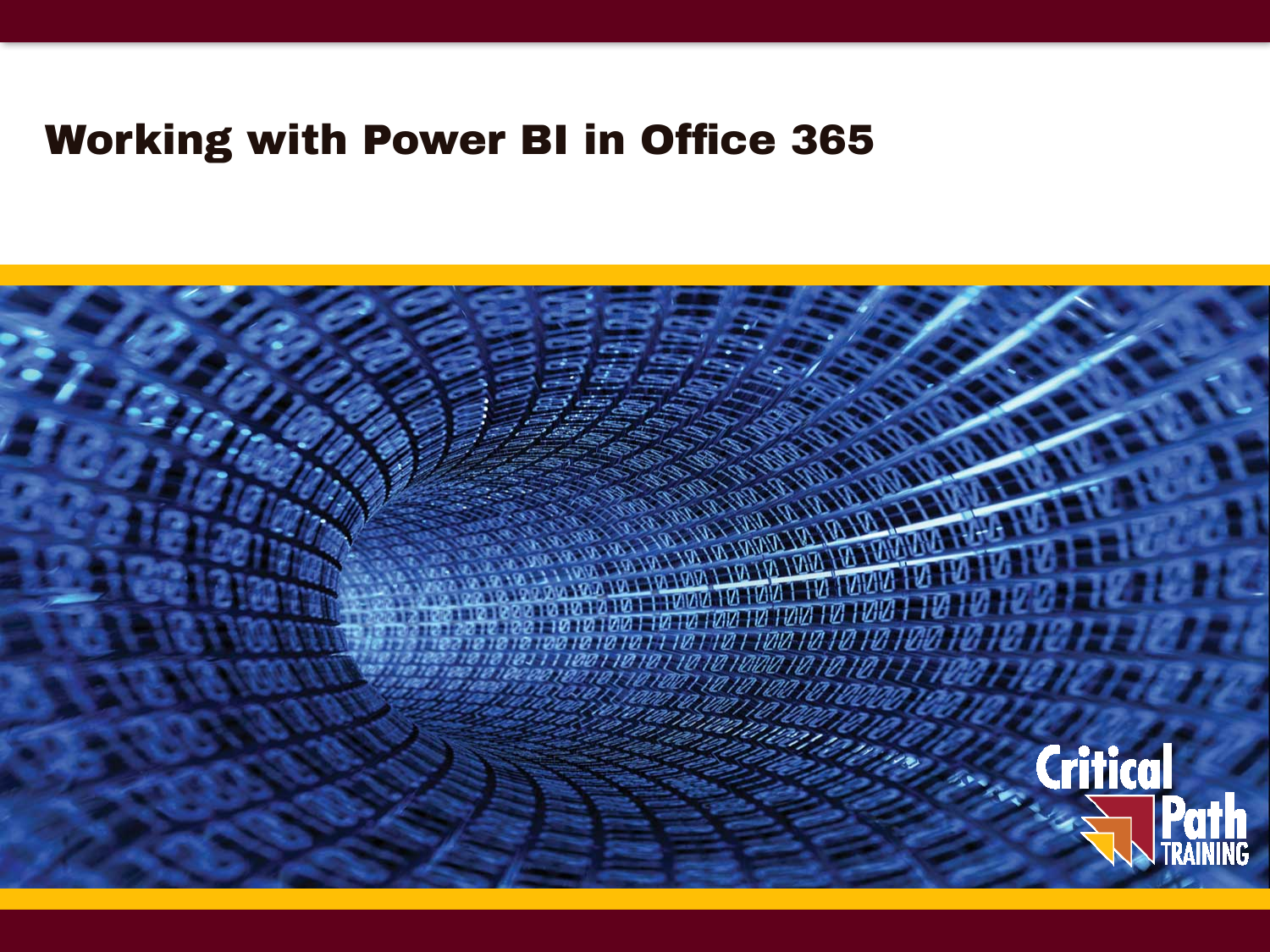

# Working with Power BI in Office 365